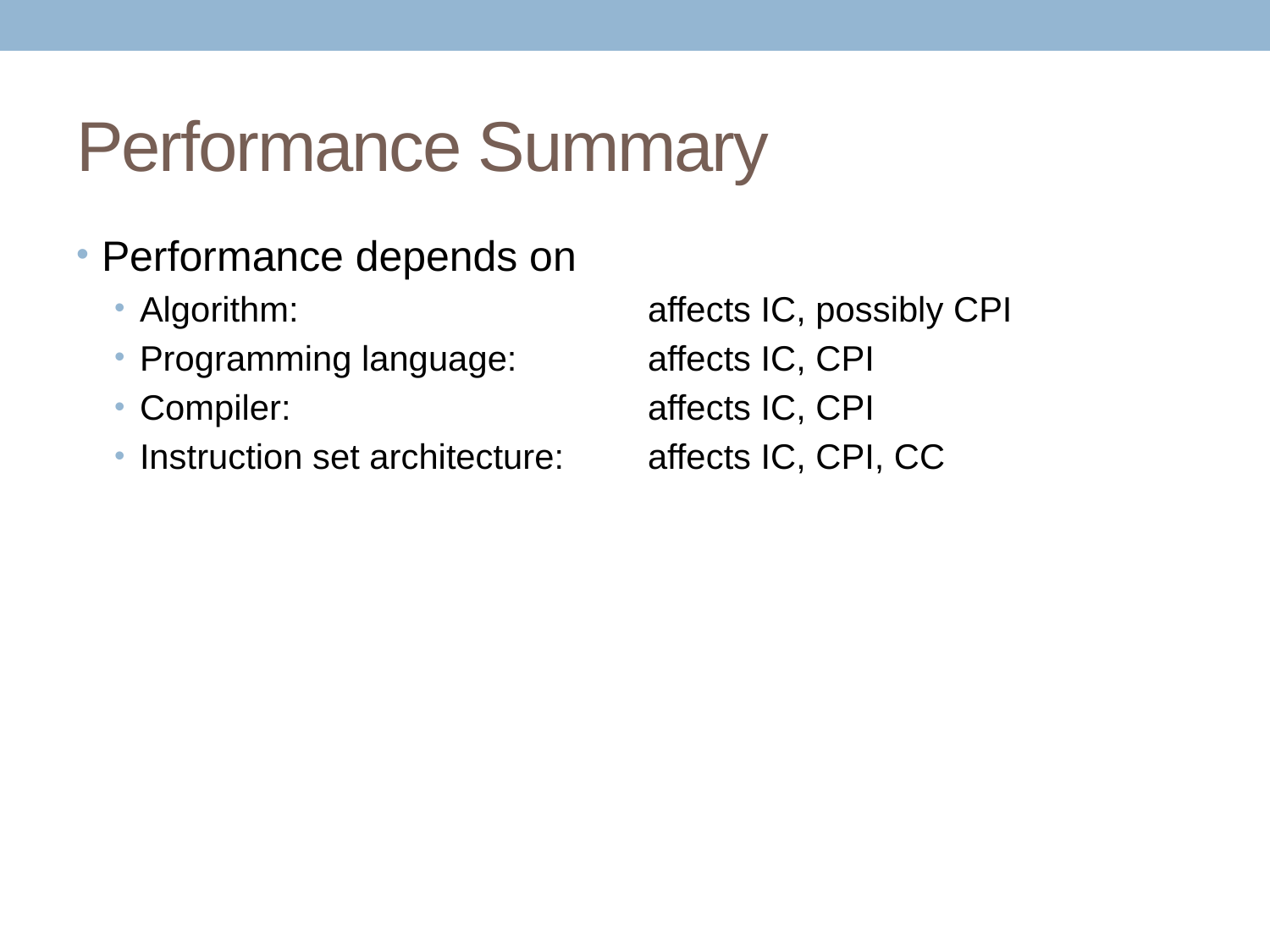

# Performance Summary
Performance depends on
Algorithm: 			affects IC, possibly CPI
Programming language: 	affects IC, CPI
Compiler: 			affects IC, CPI
Instruction set architecture: 	affects IC, CPI, CC